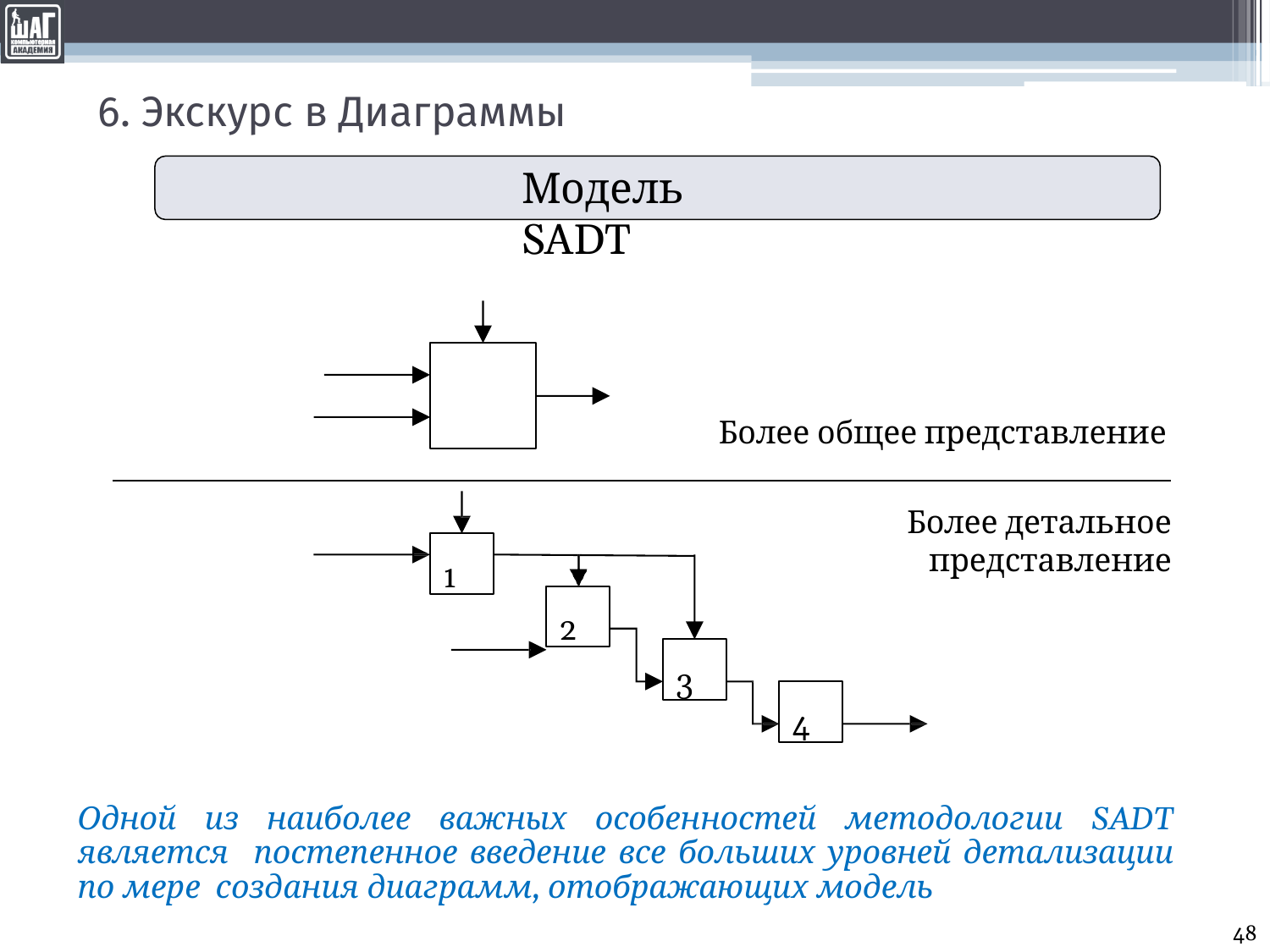

# 6. Экскурс в Диаграммы

Модель SADT

Более общее представление

Более детальное представление

1

2
3

4

Одной из наиболее важных особенностей методологии SADT является  постепенное введение все больших уровней детализации по мере  создания диаграмм, отображающих модель
48